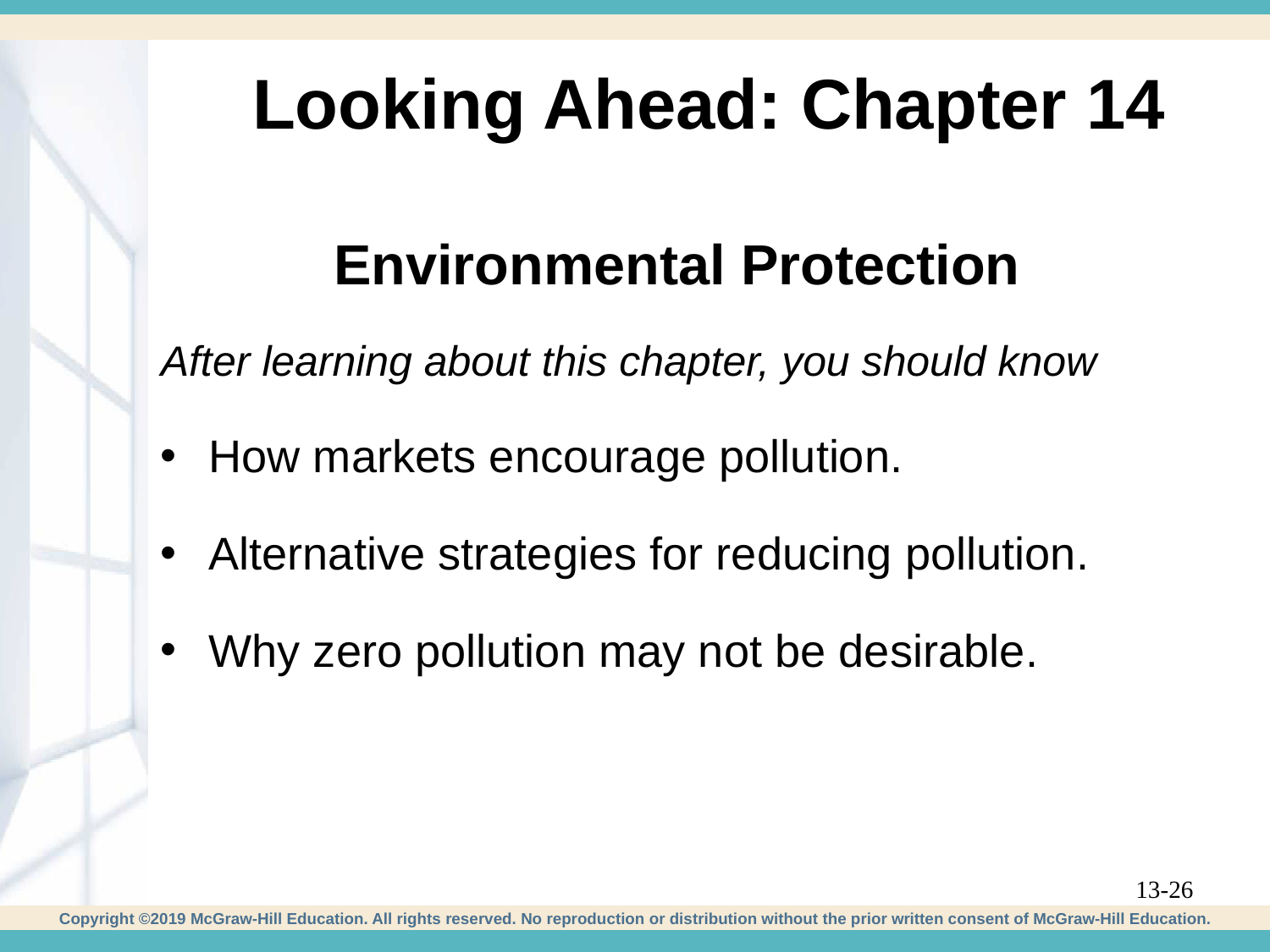

# Looking Ahead: Chapter 14
Environmental Protection

After learning about this chapter, you should know
How markets encourage pollution.
Alternative strategies for reducing pollution.
Why zero pollution may not be desirable.

13-26